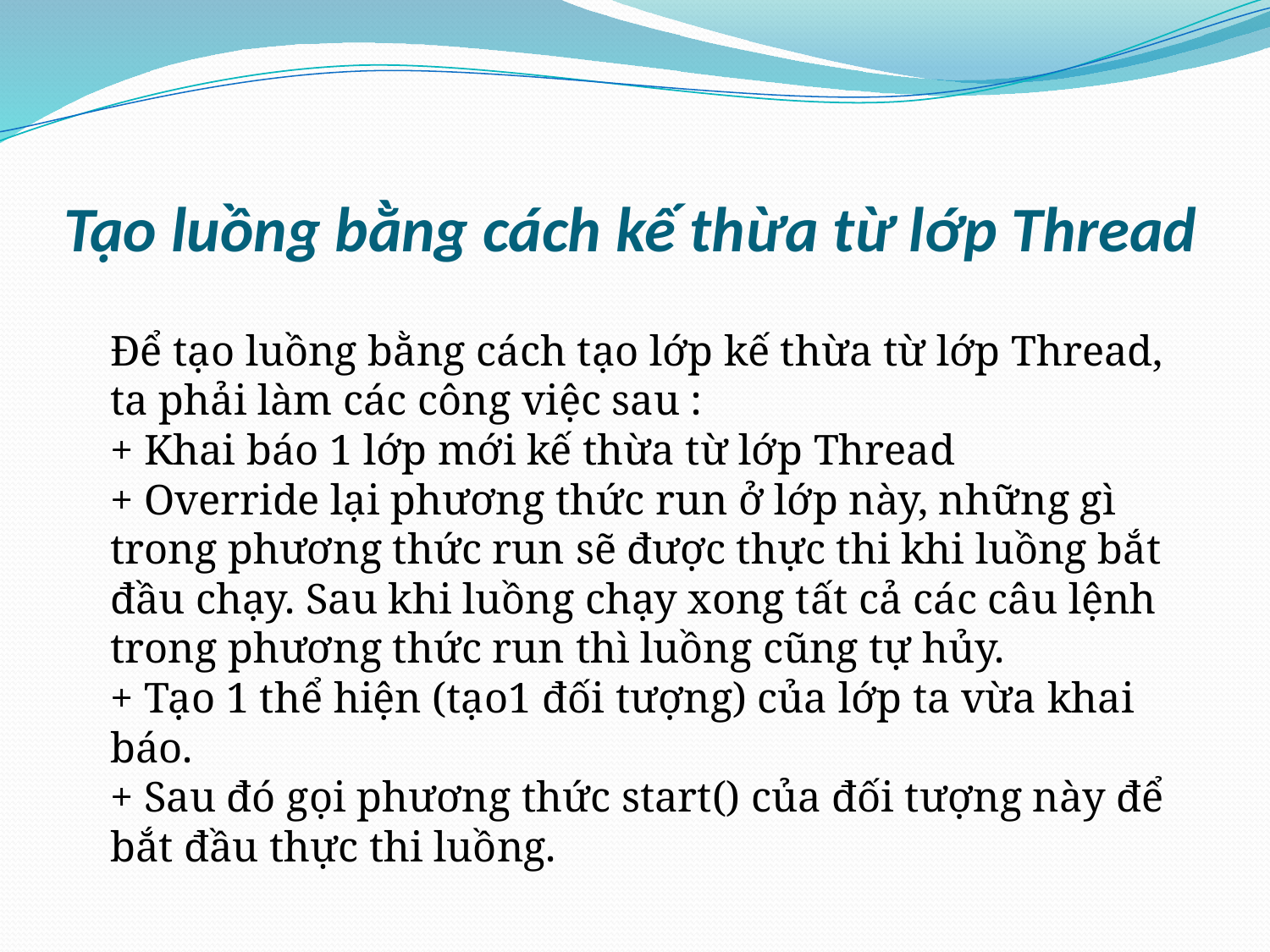

# Tạo luồng bằng cách kế thừa từ lớp Thread
Để tạo luồng bằng cách tạo lớp kế thừa từ lớp Thread, ta phải làm các công việc sau :
+ Khai báo 1 lớp mới kế thừa từ lớp Thread
+ Override lại phương thức run ở lớp này, những gì trong phương thức run sẽ được thực thi khi luồng bắt đầu chạy. Sau khi luồng chạy xong tất cả các câu lệnh trong phương thức run thì luồng cũng tự hủy.
+ Tạo 1 thể hiện (tạo1 đối tượng) của lớp ta vừa khai báo. 
+ Sau đó gọi phương thức start() của đối tượng này để bắt đầu thực thi luồng.